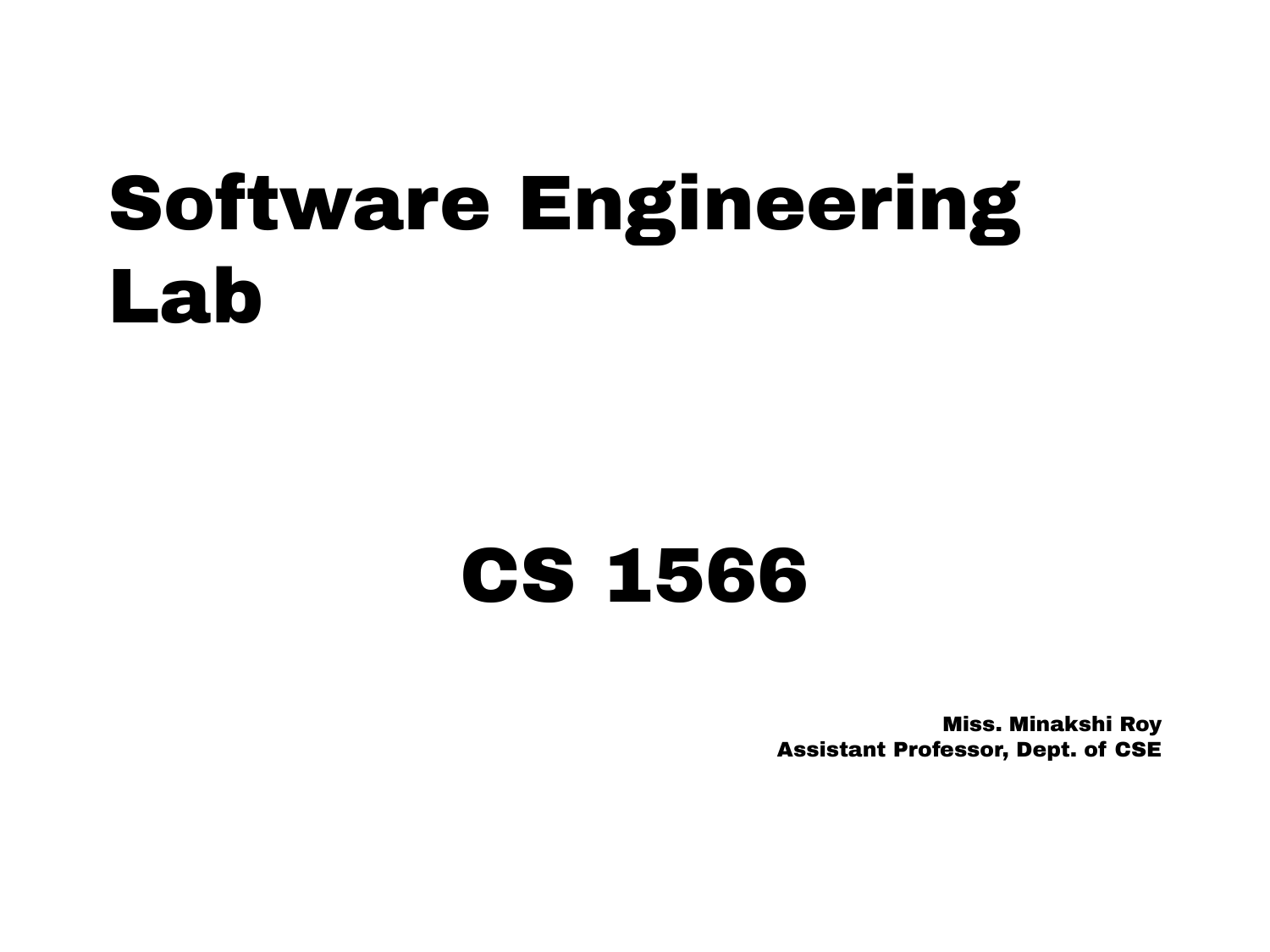

Software Engineering Lab

CS 1566

Miss. Minakshi Roy
Assistant Professor, Dept. of CSE